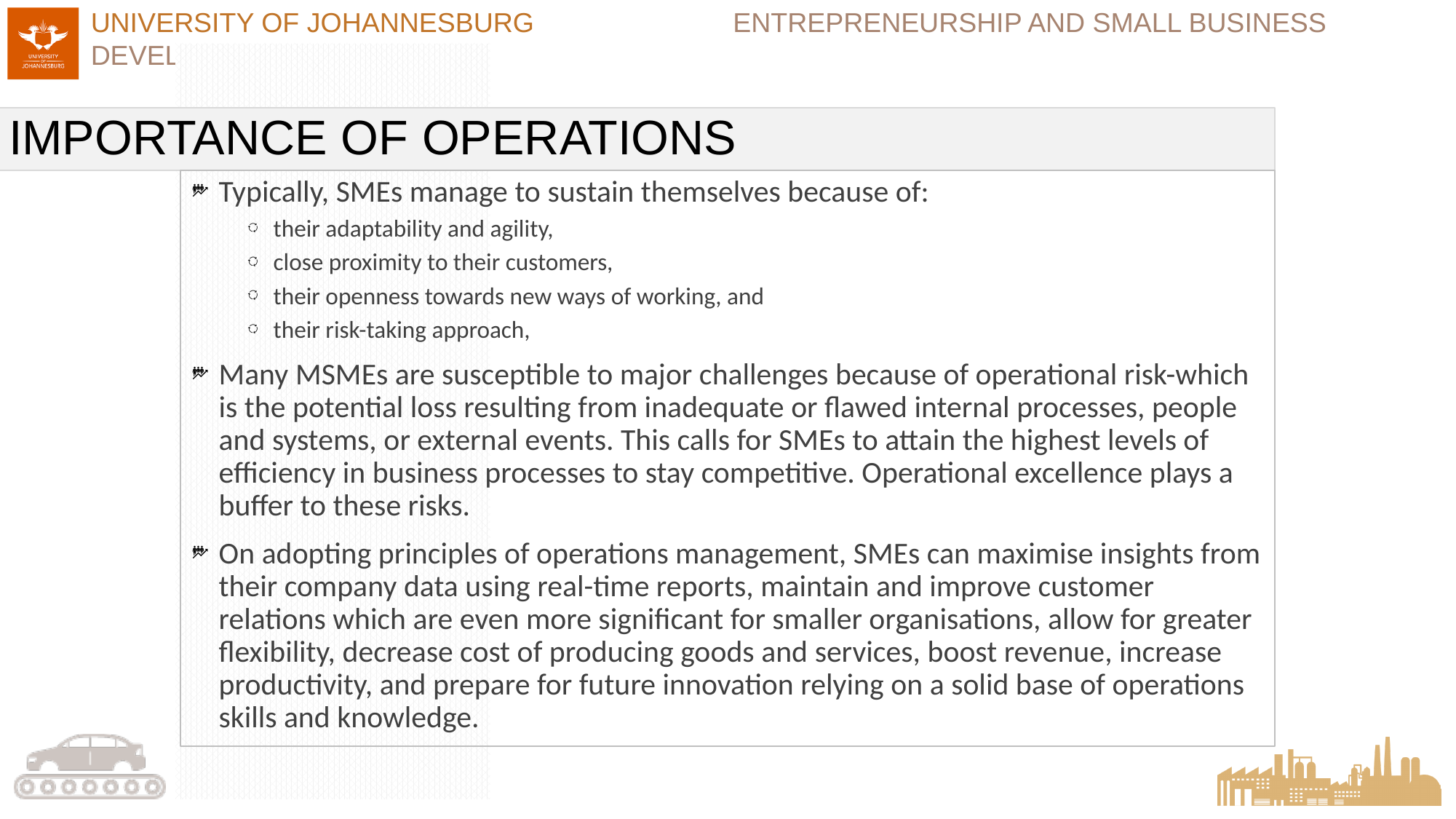

# IMPORTANCE OF OPERATIONS
Typically, SMEs manage to sustain themselves because of:
their adaptability and agility,
close proximity to their customers,
their openness towards new ways of working, and
their risk-taking approach,
Many MSMEs are susceptible to major challenges because of operational risk-which is the potential loss resulting from inadequate or flawed internal processes, people and systems, or external events. This calls for SMEs to attain the highest levels of efficiency in business processes to stay competitive. Operational excellence plays a buffer to these risks.
On adopting principles of operations management, SMEs can maximise insights from their company data using real-time reports, maintain and improve customer relations which are even more significant for smaller organisations, allow for greater flexibility, decrease cost of producing goods and services, boost revenue, increase productivity, and prepare for future innovation relying on a solid base of operations skills and knowledge.